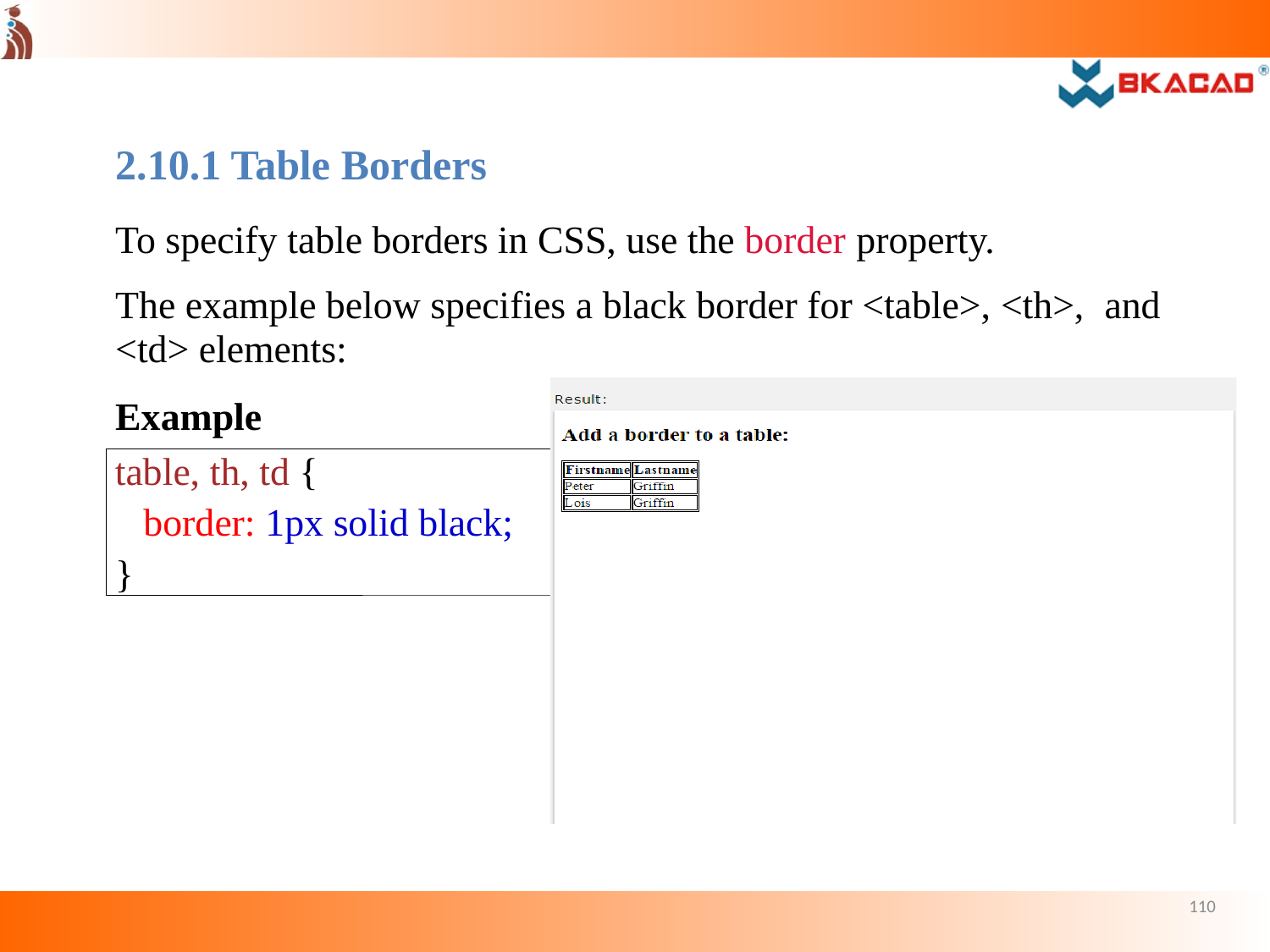

2.10.1	Table Borders
To specify table borders in CSS, use the border property.
The example below specifies a black border for <table>, <th>,  and
<td> elements:
Example

table, th, td {
border: 1px solid black;
}
110